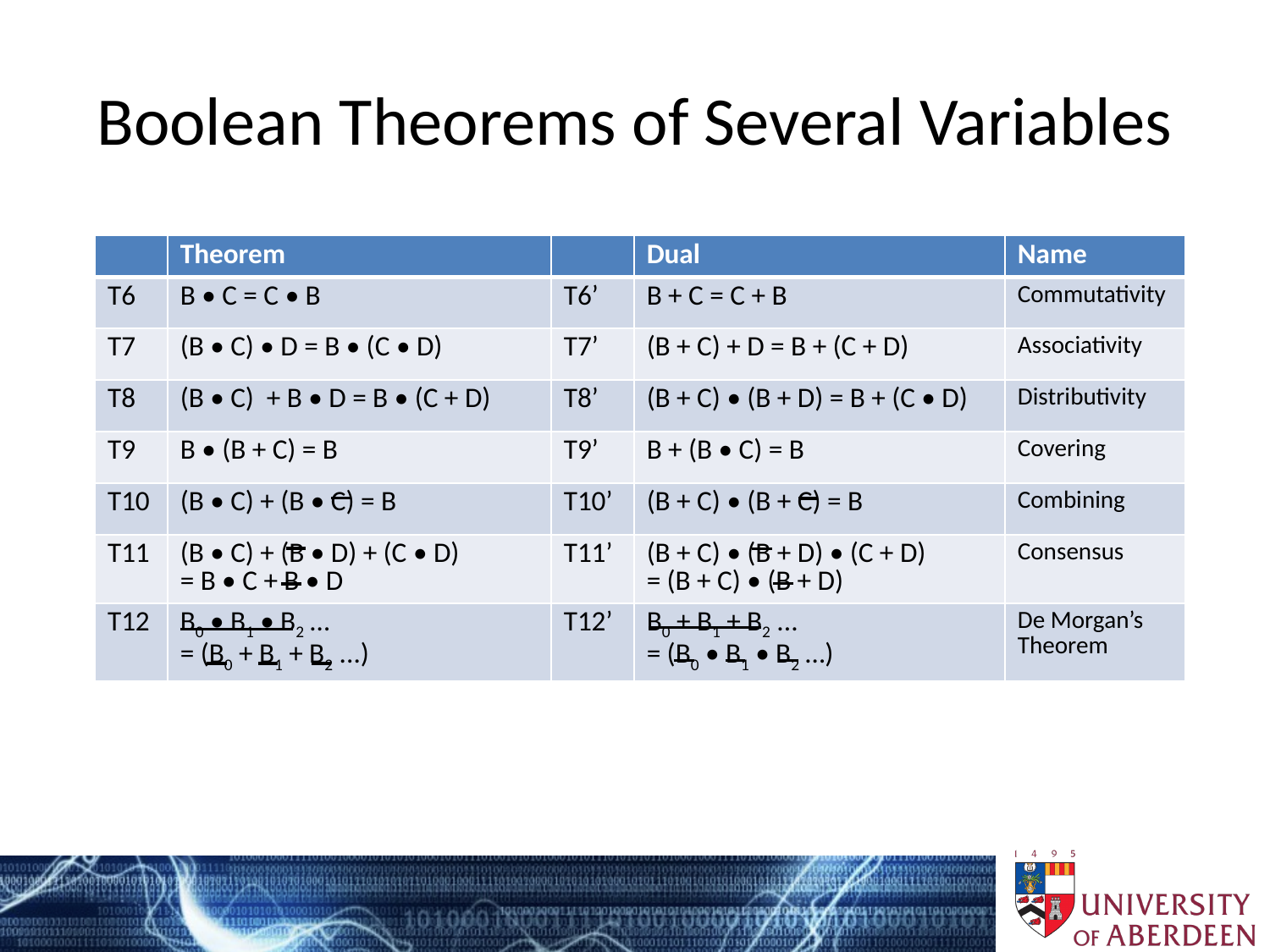

# Boolean Theorems of Several Variables
|  | Theorem |  | Dual | Name |
| --- | --- | --- | --- | --- |
| T6 | B • C = C • B | T6’ | B + C = C + B | Commutativity |
| T7 | (B • C) • D = B • (C • D) | T7’ | (B + C) + D = B + (C + D) | Associativity |
| T8 | (B • C) + B • D = B • (C + D) | T8’ | (B + C) • (B + D) = B + (C • D) | Distributivity |
| T9 | B • (B + C) = B | T9’ | B + (B • C) = B | Covering |
| T10 | (B • C) + (B • C) = B | T10’ | (B + C) • (B + C) = B | Combining |
| T11 | (B • C) + (B • D) + (C • D) = B • C + B • D | T11’ | (B + C) • (B + D) • (C + D) = (B + C) • (B + D) | Consensus |
| T12 | B0 • B1 • B2 … = (B0 + B1 + B2 ...) | T12’ | B0 + B1 + B2 ... = (B0 • B1 • B2 …) | De Morgan’s Theorem |